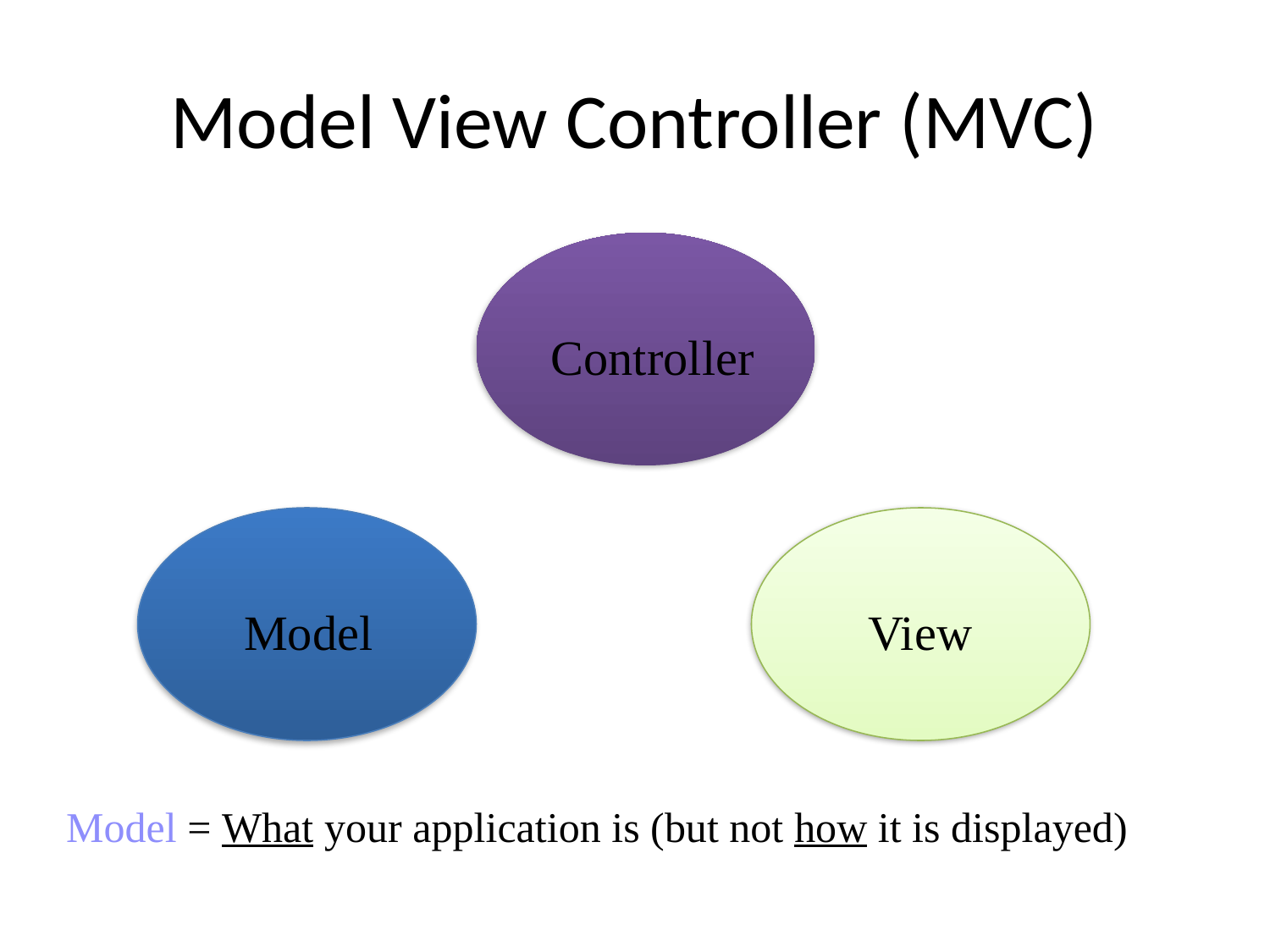

Model View Controller (MVC)

Controller

Model
Model

Model

View
View

Model = What your application is (but not how it is displayed)